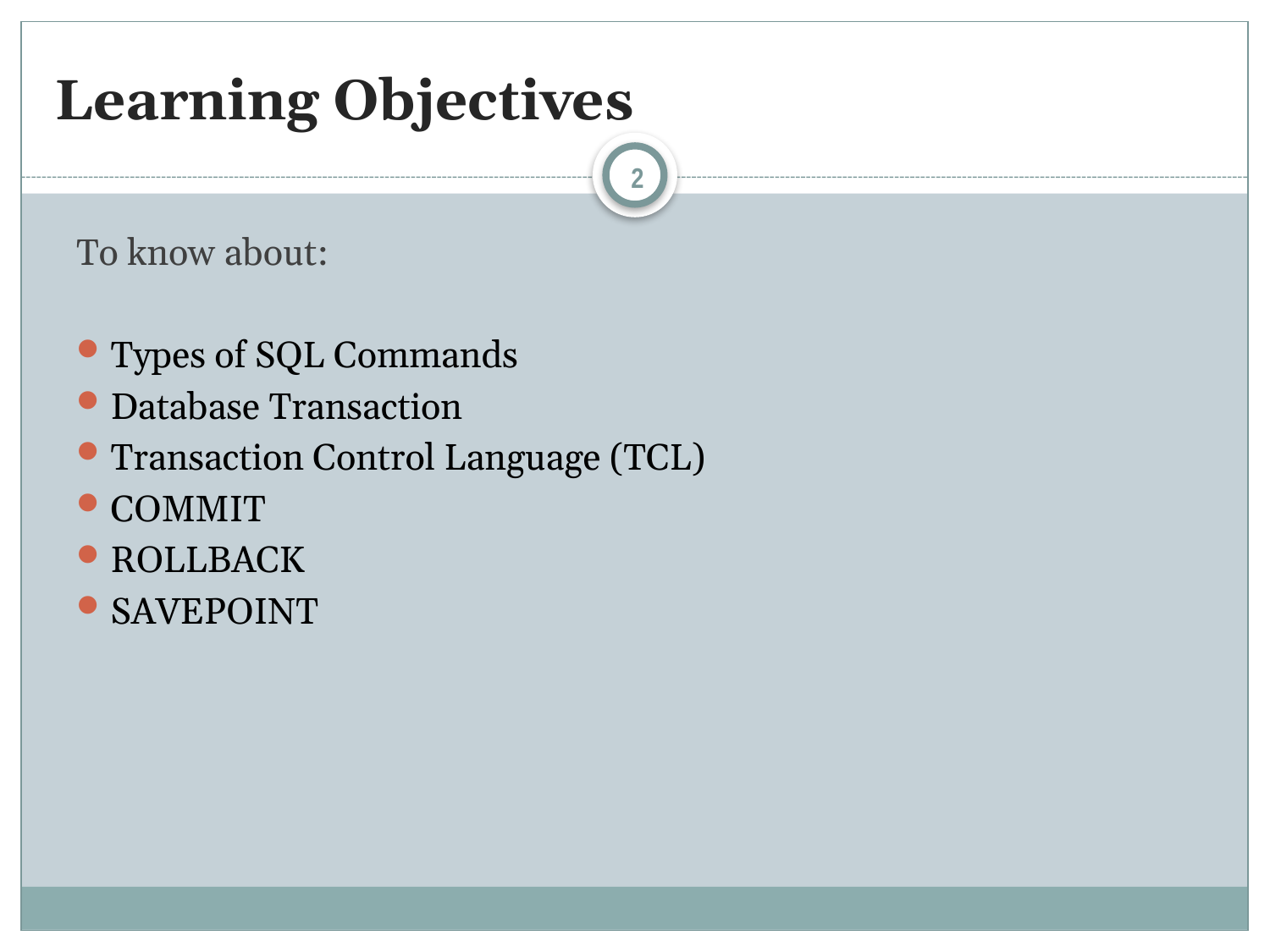

# Learning Objectives
2
To know about:

Types of SQL Commands
Database Transaction
Transaction Control Language (TCL)
COMMIT
ROLLBACK
SAVEPOINT